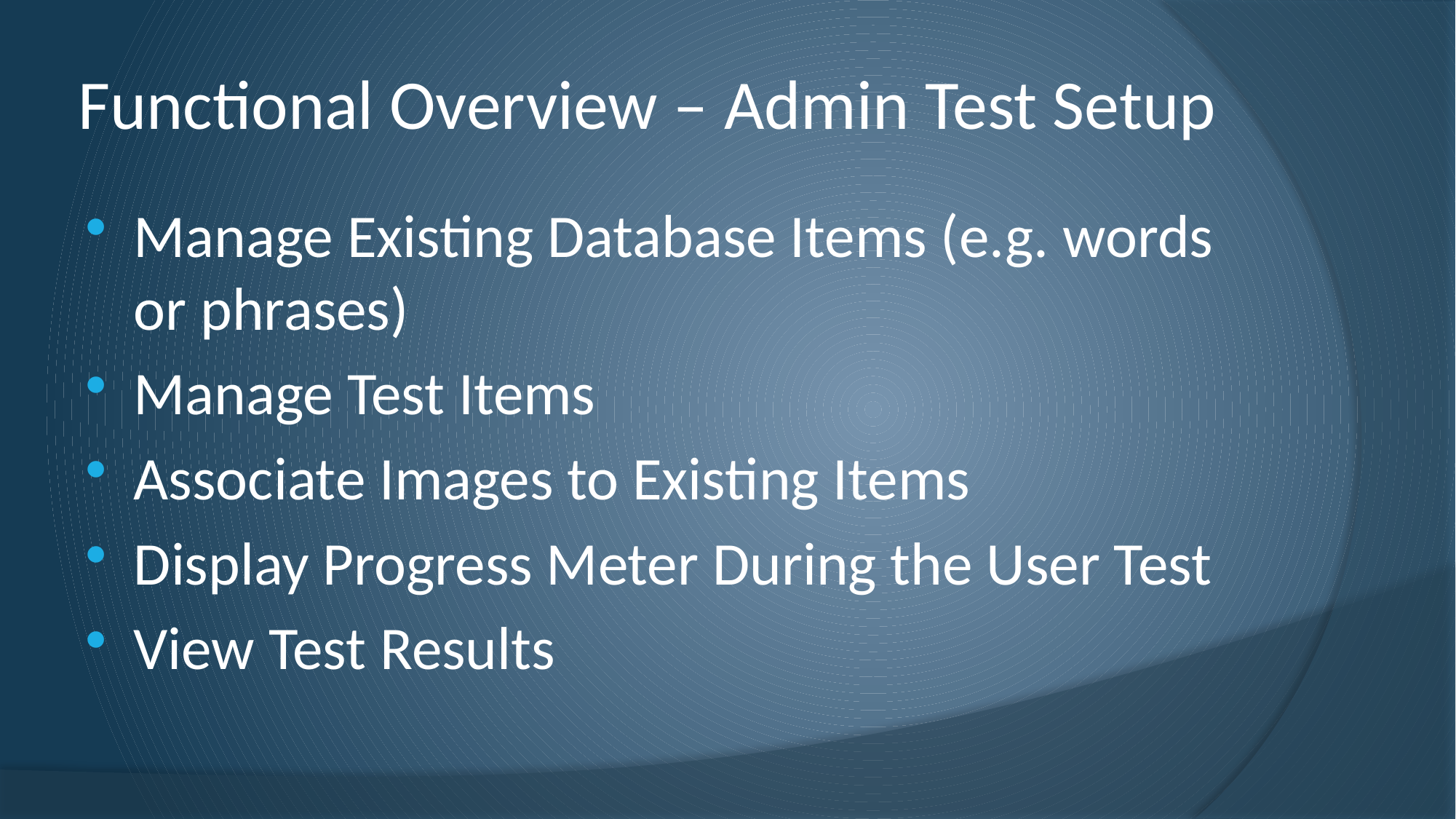

# Functional Overview – Admin Test Setup
Manage Existing Database Items (e.g. words or phrases)
Manage Test Items
Associate Images to Existing Items
Display Progress Meter During the User Test
View Test Results